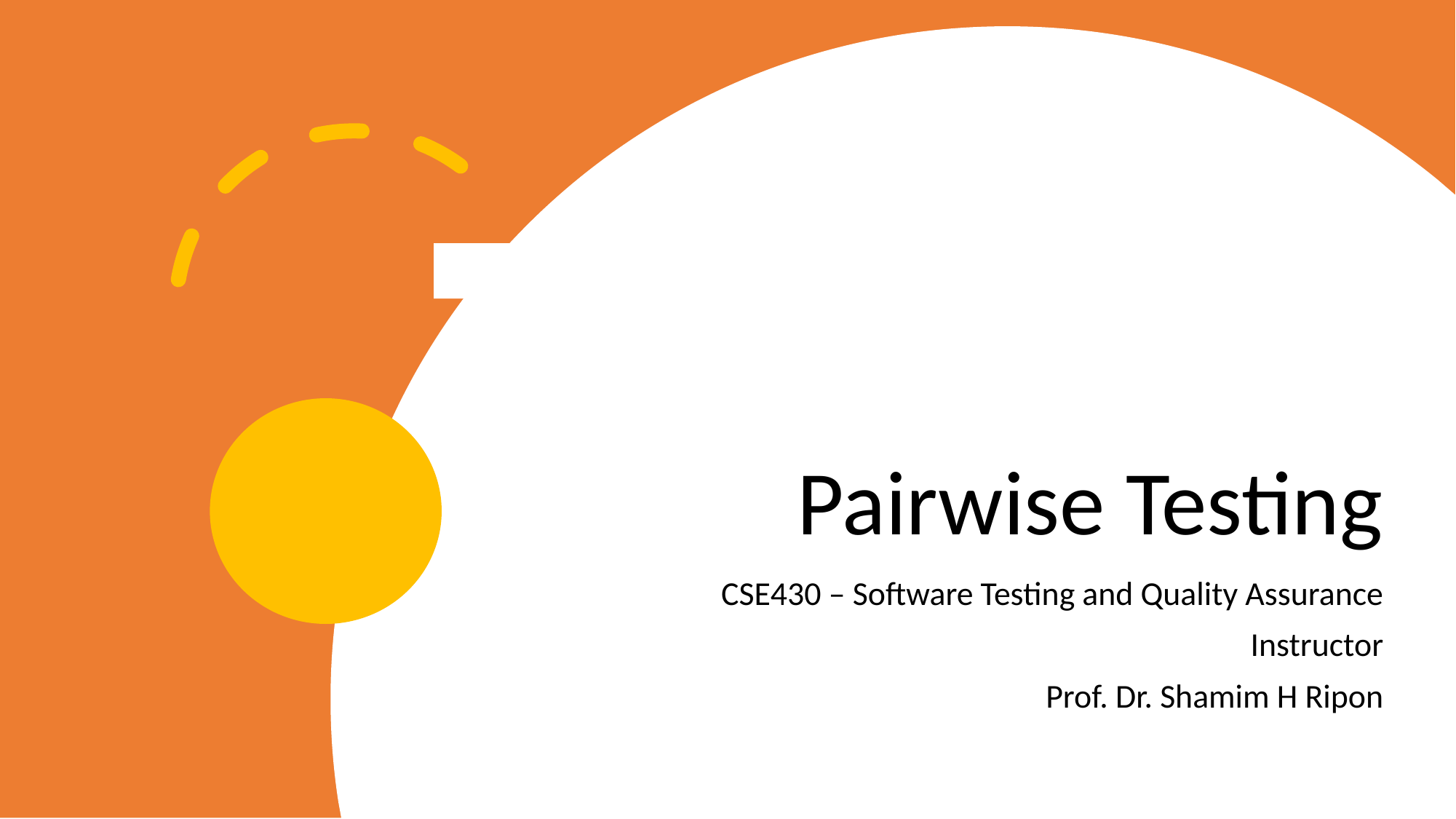

# Pairwise Testing

CSE430 – Software Testing and Quality Assurance
Instructor
Prof. Dr. Shamim H Ripon